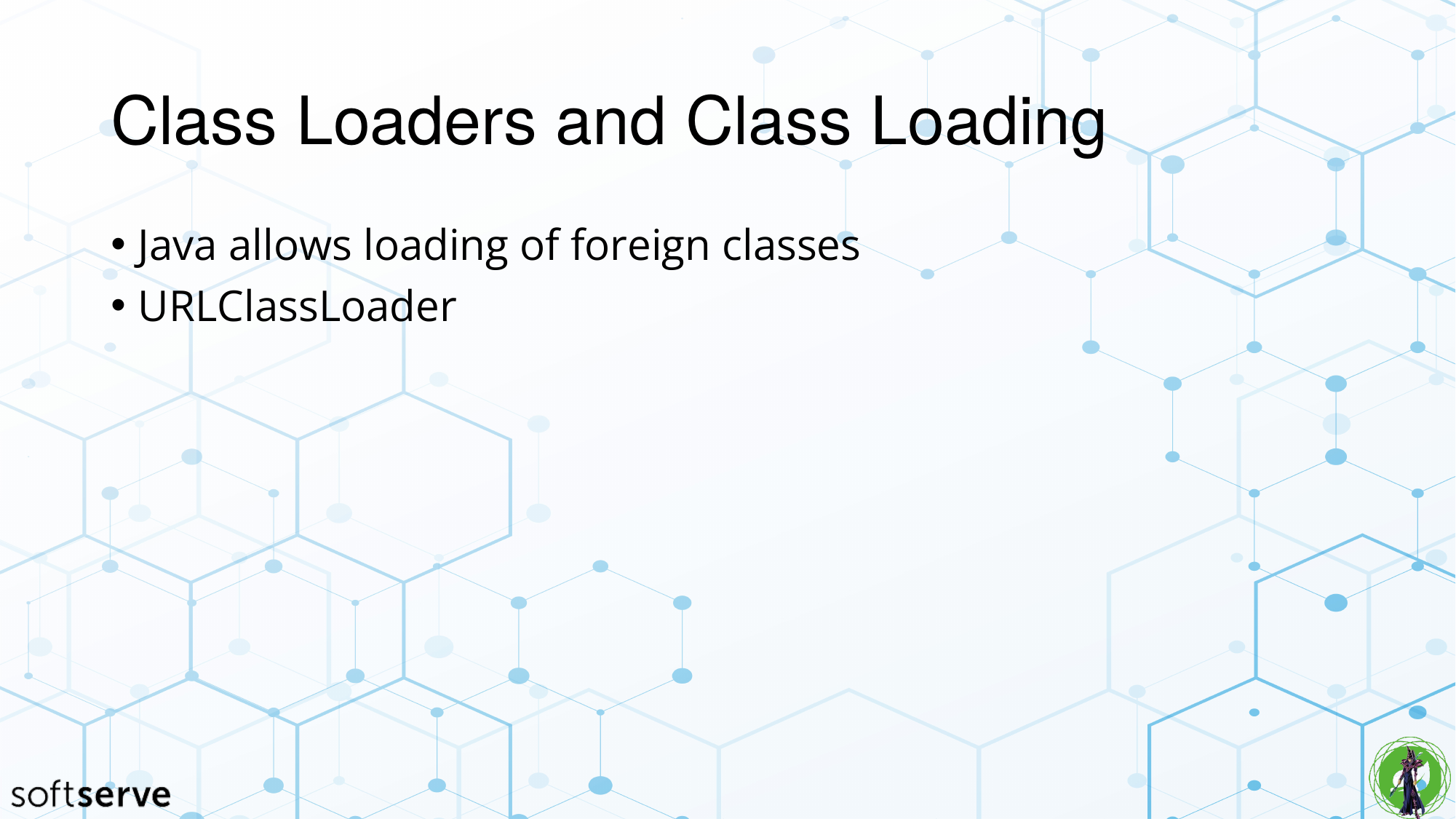

# Class Loaders and Class Loading
Java allows loading of foreign classes
URLClassLoader